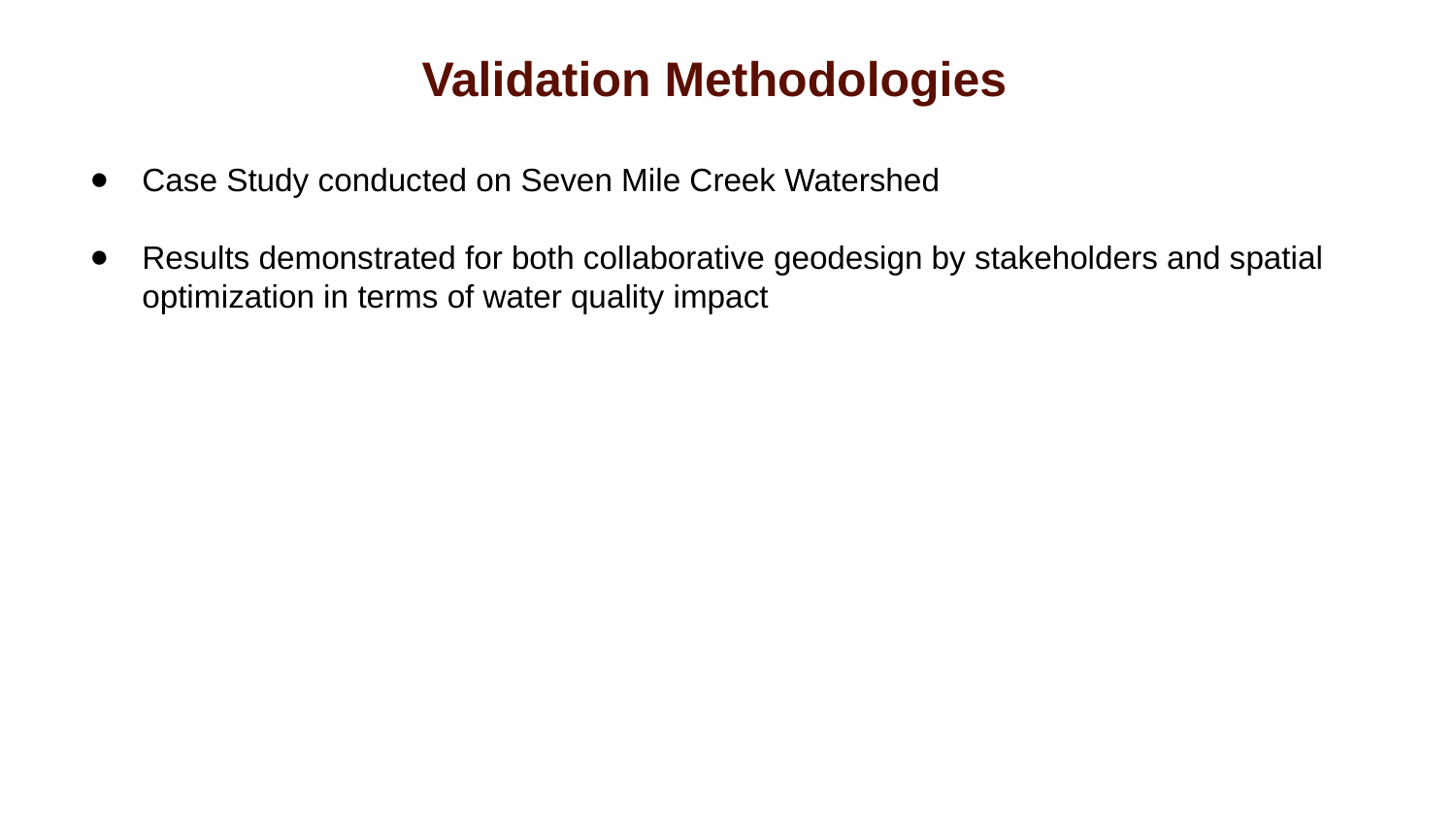

Validation Methodologies

Case Study conducted on Seven Mile Creek Watershed
Results demonstrated for both collaborative geodesign by stakeholders and spatial optimization in terms of water quality impact